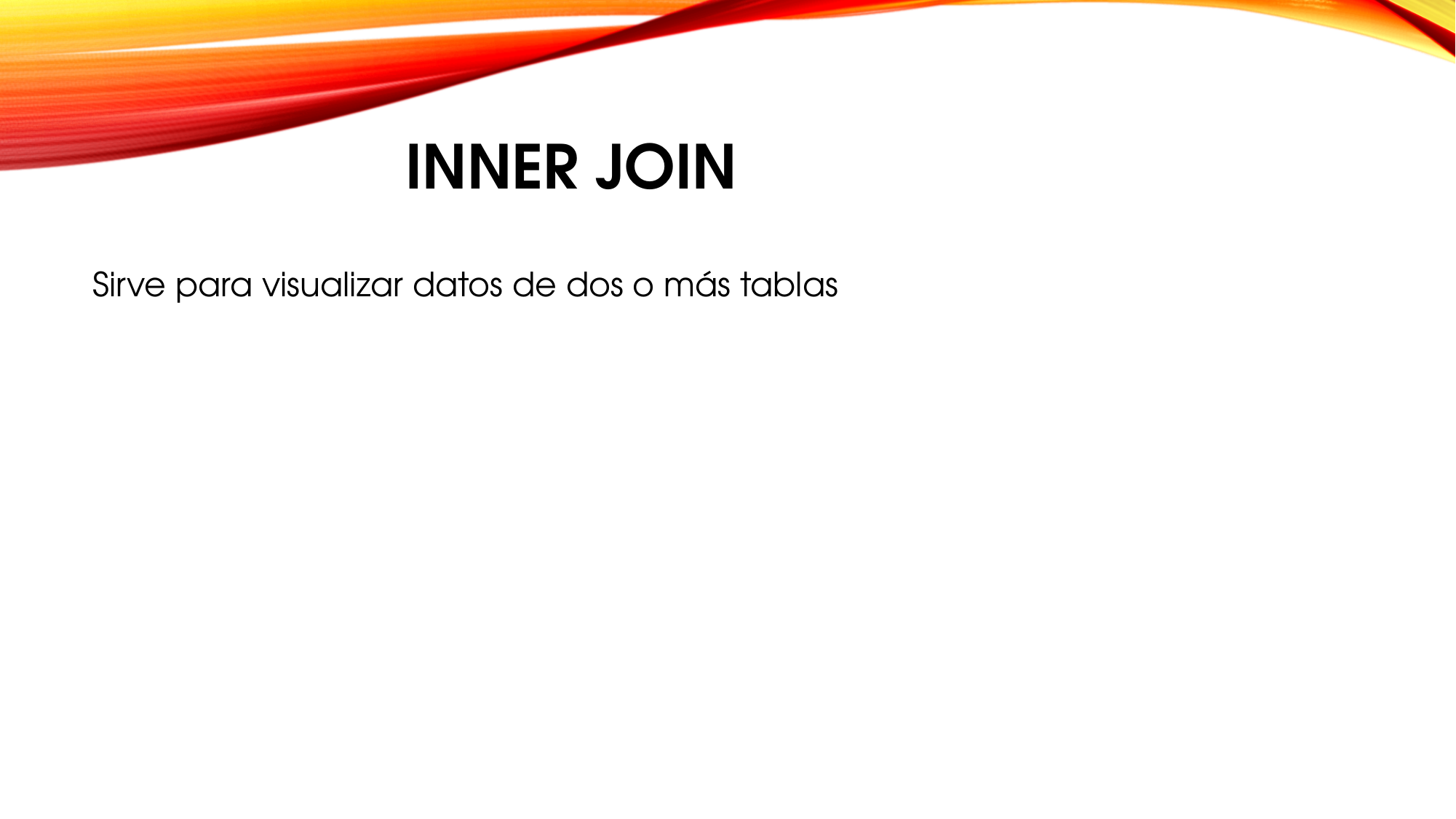

# INNER JOIN
Sirve para visualizar datos de dos o más tablas